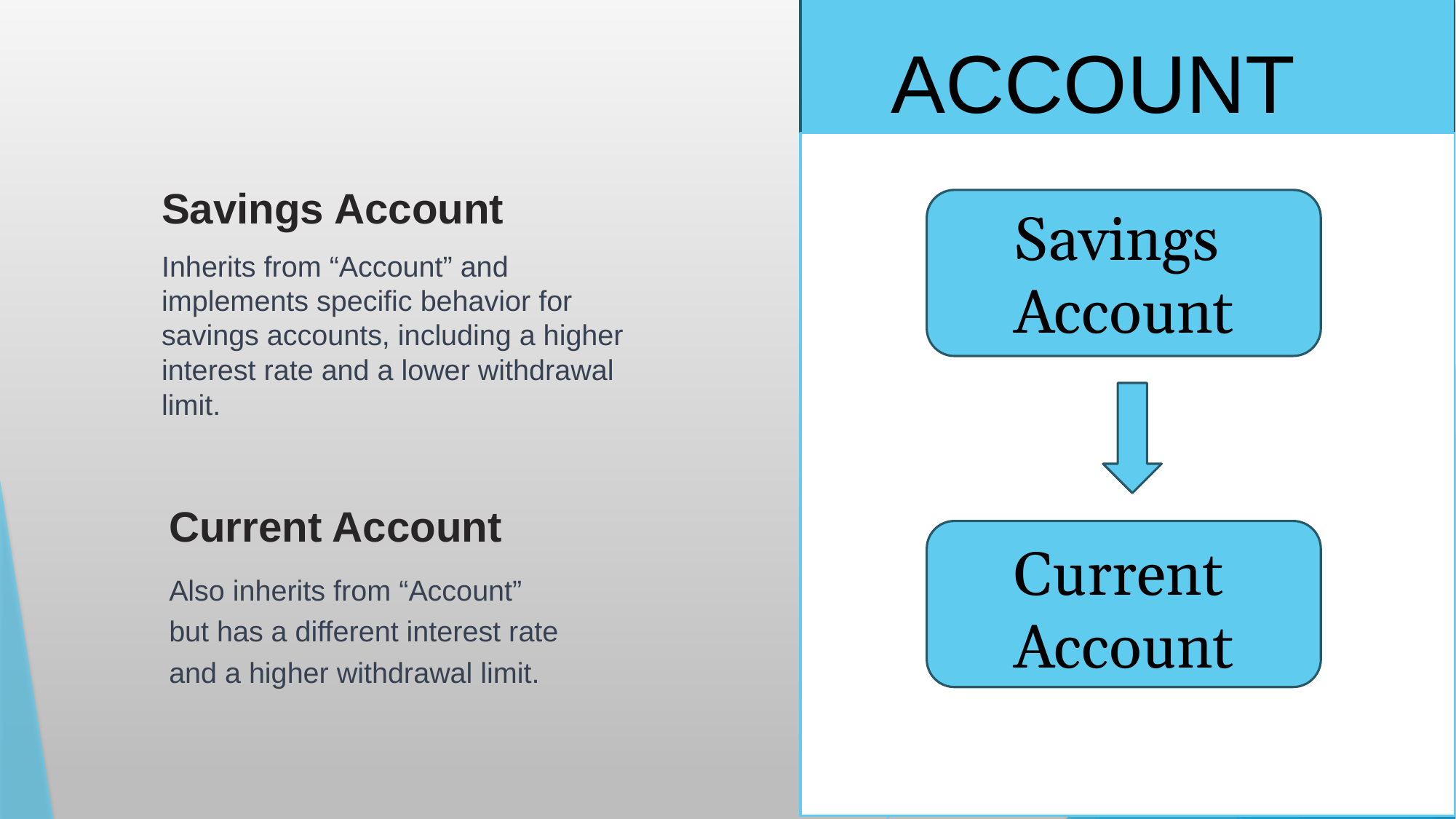

ACCOUNT

Savings Account

Savings
Account
Inherits from “Account” and implements specific behavior for savings accounts, including a higher interest rate and a lower withdrawal limit.

Current Account

Current
Account
Also inherits from “Account”
but has a different interest rate
and a higher withdrawal limit.